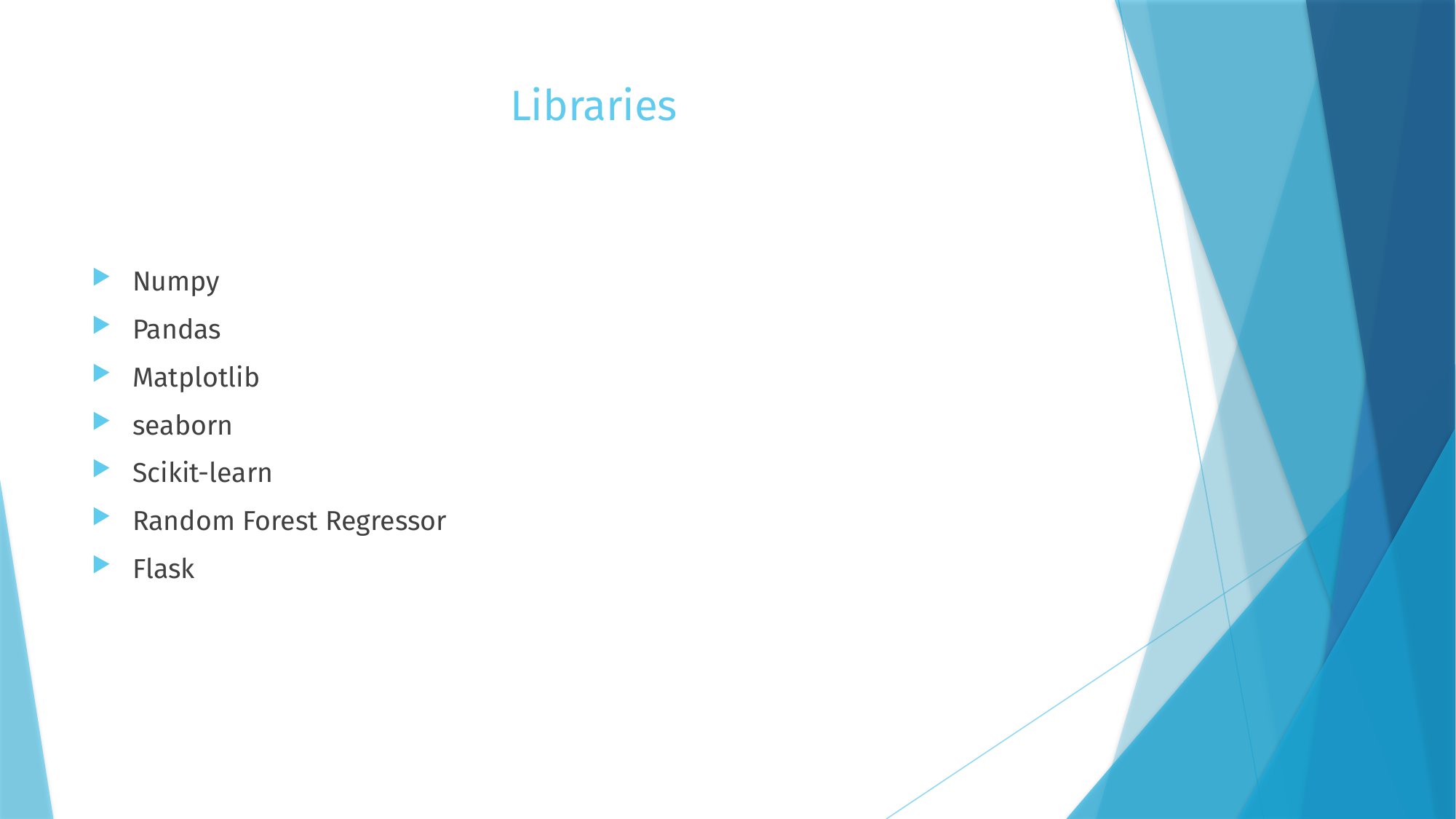

# Libraries
Numpy
Pandas
Matplotlib
seaborn
Scikit-learn
Random Forest Regressor
Flask